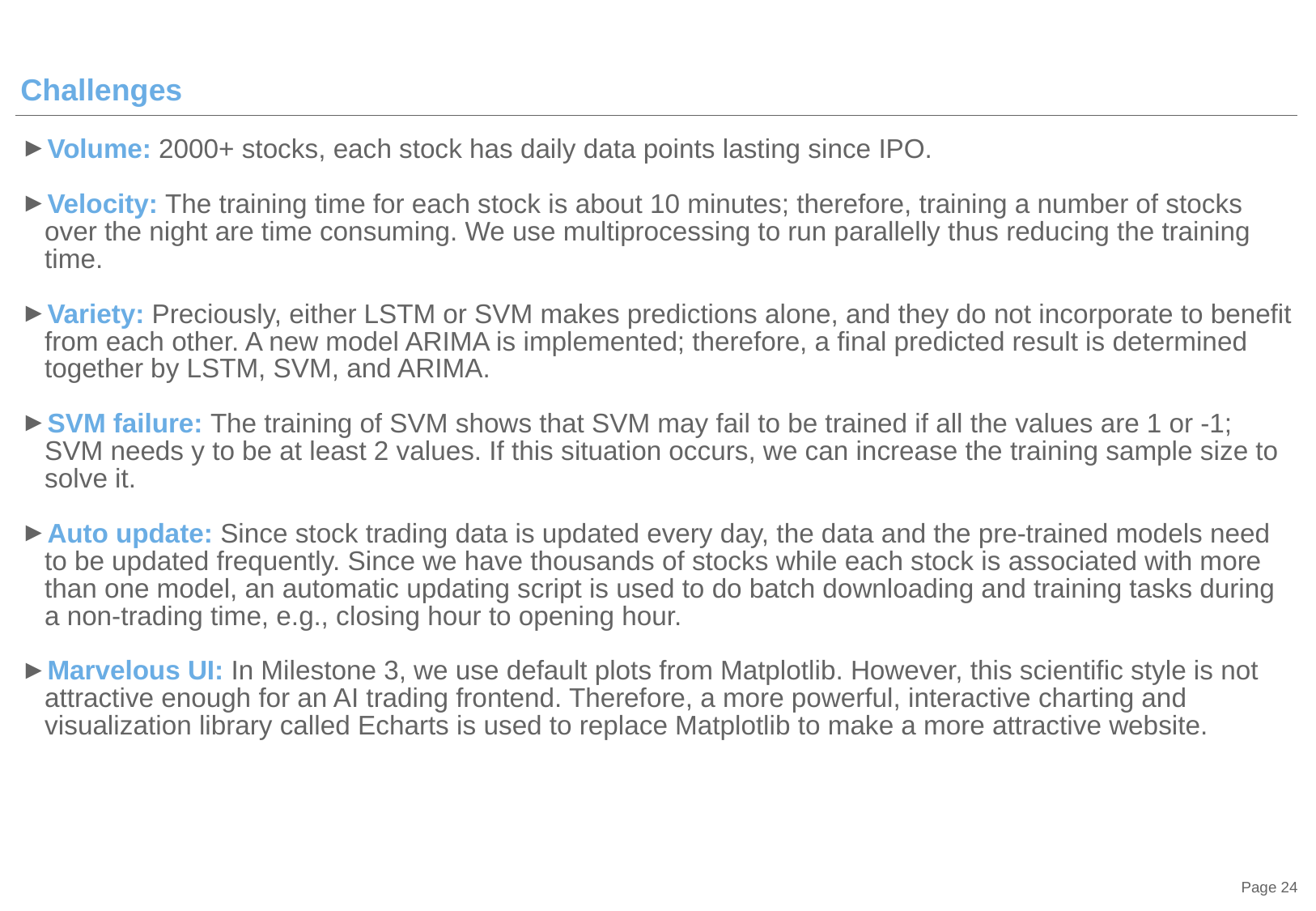

# Challenges
Volume: 2000+ stocks, each stock has daily data points lasting since IPO.

Velocity: The training time for each stock is about 10 minutes; therefore, training a number of stocks over the night are time consuming. We use multiprocessing to run parallelly thus reducing the training time.

Variety: Preciously, either LSTM or SVM makes predictions alone, and they do not incorporate to benefit from each other. A new model ARIMA is implemented; therefore, a final predicted result is determined together by LSTM, SVM, and ARIMA.

SVM failure: The training of SVM shows that SVM may fail to be trained if all the values are 1 or -1; SVM needs y to be at least 2 values. If this situation occurs, we can increase the training sample size to solve it.

Auto update: Since stock trading data is updated every day, the data and the pre-trained models need to be updated frequently. Since we have thousands of stocks while each stock is associated with more than one model, an automatic updating script is used to do batch downloading and training tasks during a non-trading time, e.g., closing hour to opening hour.

Marvelous UI: In Milestone 3, we use default plots from Matplotlib. However, this scientific style is not attractive enough for an AI trading frontend. Therefore, a more powerful, interactive charting and visualization library called Echarts is used to replace Matplotlib to make a more attractive website.